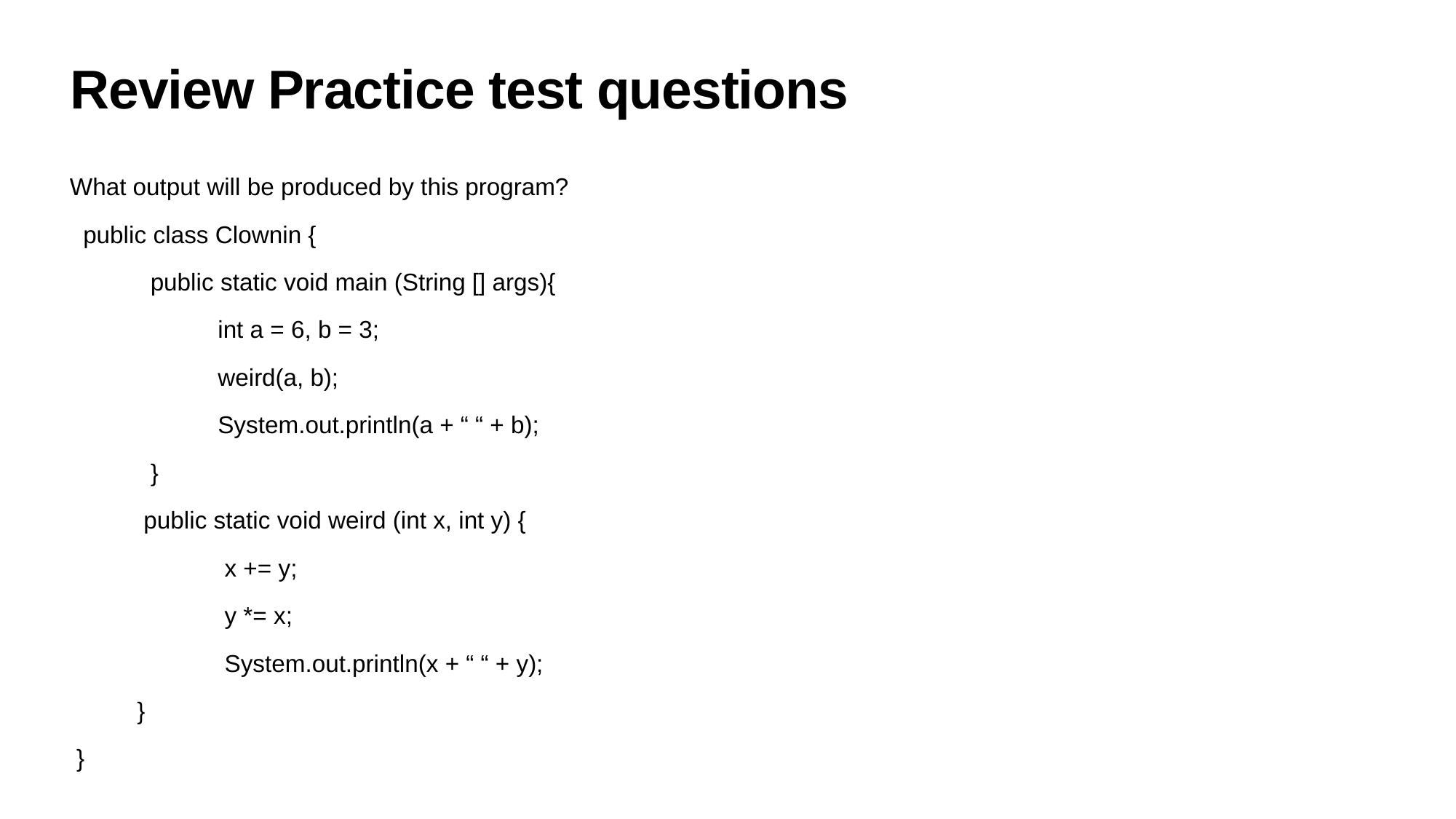

# Review Practice test questions
What output will be produced by this program?
  public class Clownin {
            public static void main (String [] args){
                      int a = 6, b = 3;
                      weird(a, b);
                      System.out.println(a + “ “ + b);
            }
           public static void weird (int x, int y) {
                       x += y;
                       y *= x;
                       System.out.println(x + “ “ + y);
          }
 }